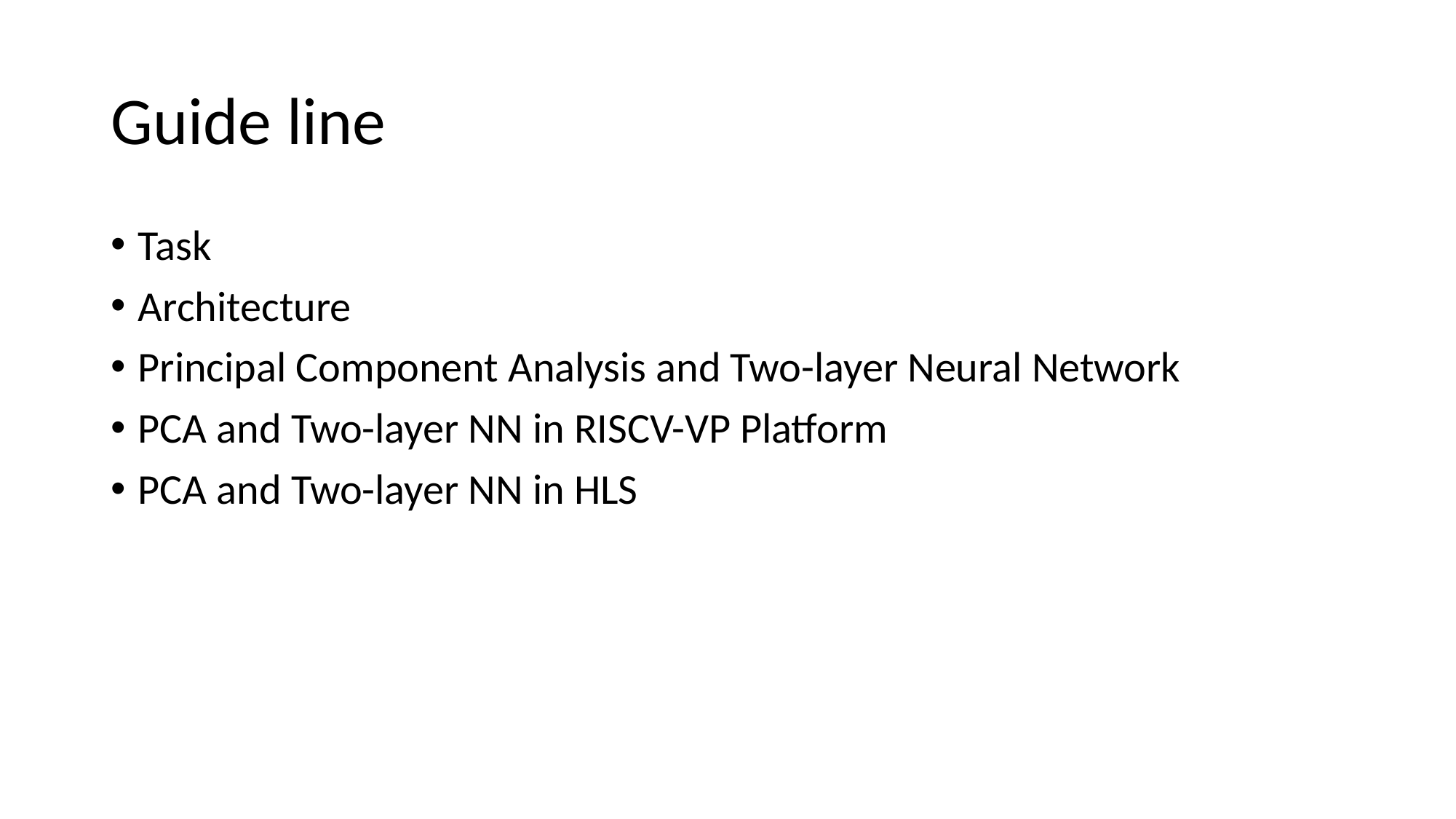

# Guide line
Task
Architecture
Principal Component Analysis and Two-layer Neural Network
PCA and Two-layer NN in RISCV-VP Platform
PCA and Two-layer NN in HLS